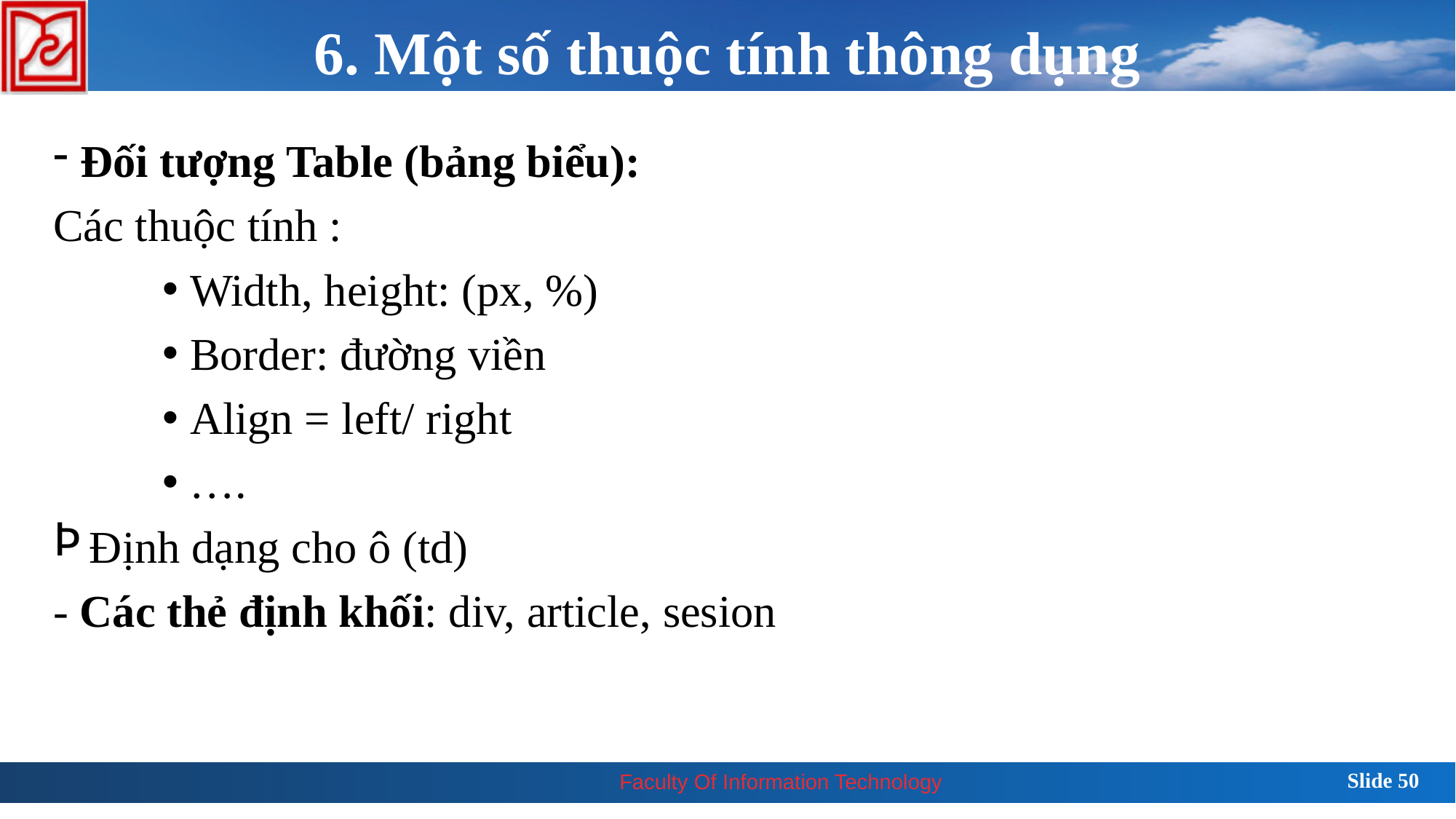

6. Một số thuộc tính thông dụng
Đối tượng Table (bảng biểu):
Các thuộc tính :
 Width, height: (px, %)
 Border: đường viền
 Align = left/ right
 ….
Định dạng cho ô (td)
- Các thẻ định khối: div, article, sesion